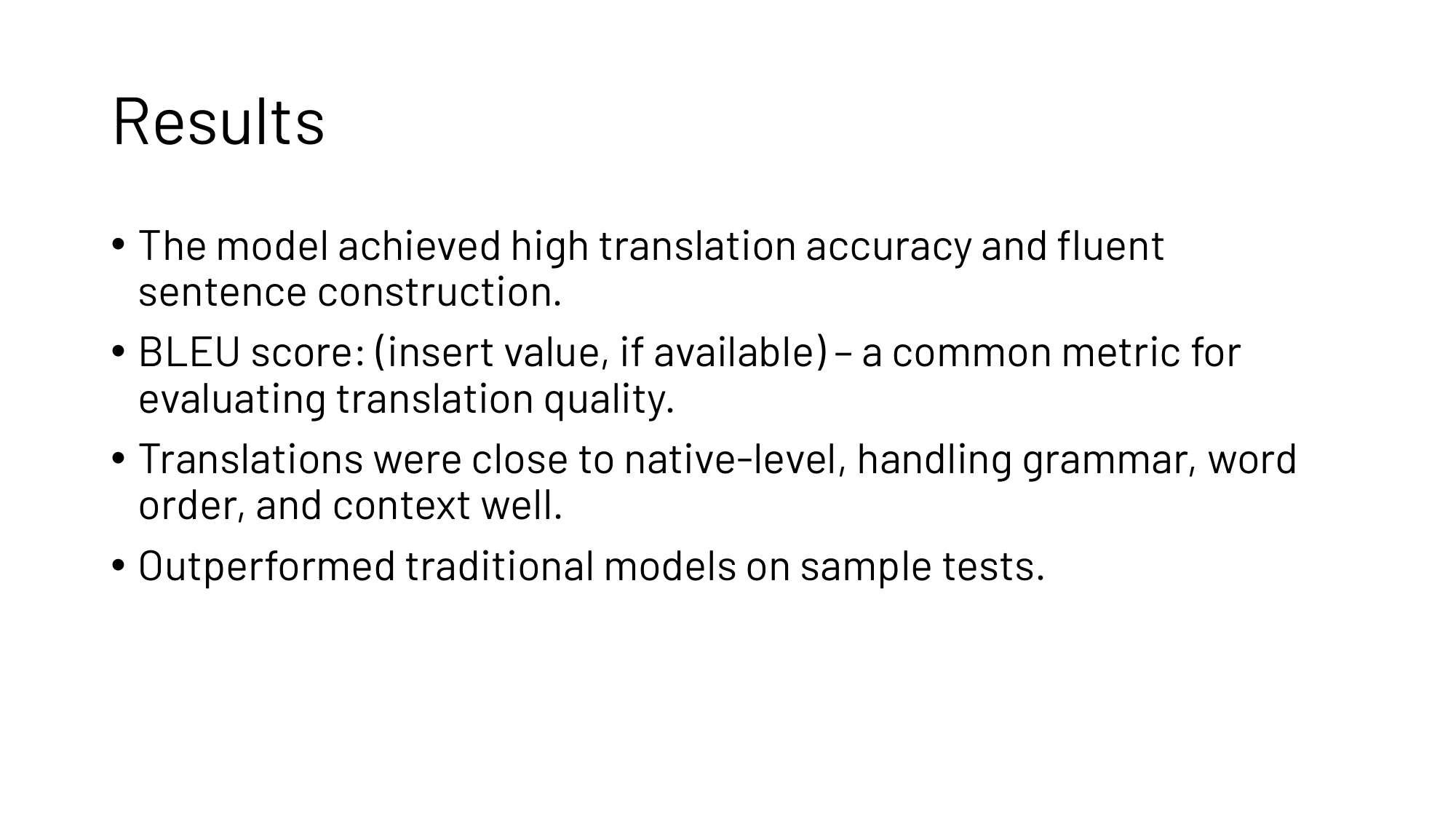

# Results
The model achieved high translation accuracy and fluent sentence construction.
BLEU score: (insert value, if available) – a common metric for evaluating translation quality.
Translations were close to native-level, handling grammar, word order, and context well.
Outperformed traditional models on sample tests.